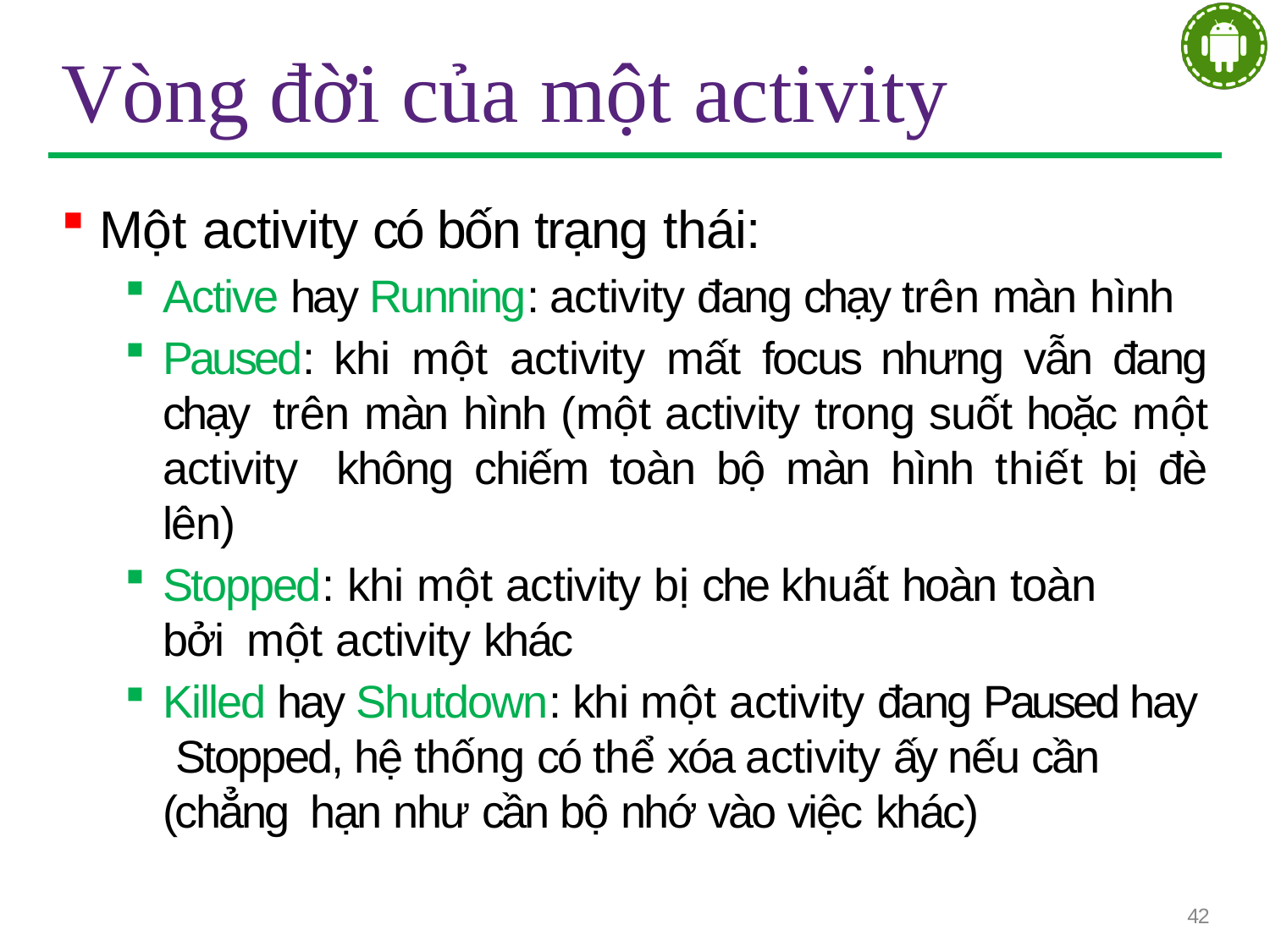

# Vòng đời của một activity
Một activity có bốn trạng thái:
Active hay Running: activity đang chạy trên màn hình
Paused: khi một activity mất focus nhưng vẫn đang chạy  trên màn hình (một activity trong suốt hoặc một activity  không chiếm toàn bộ màn hình thiết bị đè lên)
Stopped: khi một activity bị che khuất hoàn toàn bởi  một activity khác
Killed hay Shutdown: khi một activity đang Paused hay  Stopped, hệ thống có thể xóa activity ấy nếu cần (chẳng  hạn như cần bộ nhớ vào việc khác)
42